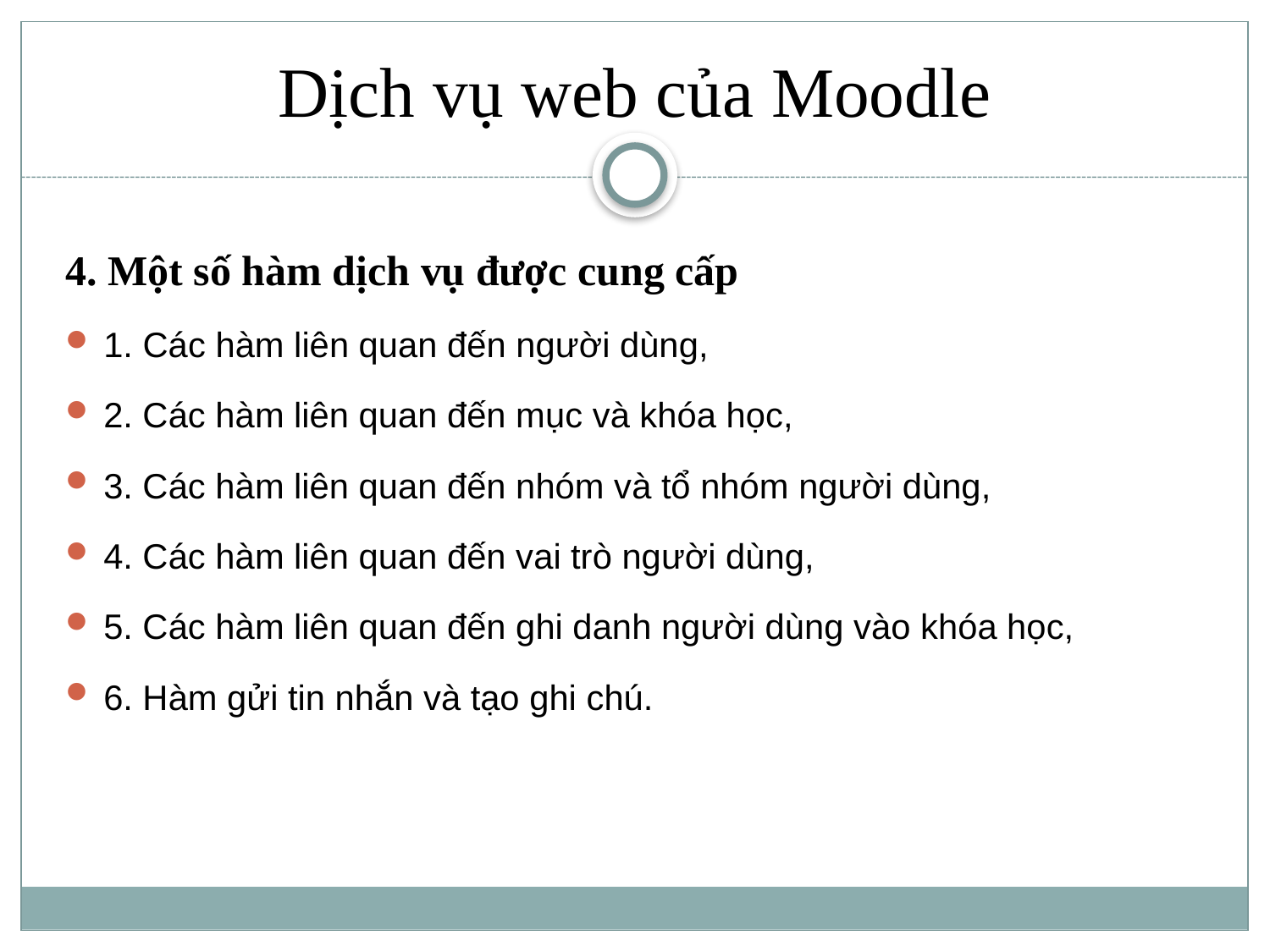

Dịch vụ web của Moodle
4. Một số hàm dịch vụ được cung cấp
1. Các hàm liên quan đến người dùng,
2. Các hàm liên quan đến mục và khóa học,
3. Các hàm liên quan đến nhóm và tổ nhóm người dùng,
4. Các hàm liên quan đến vai trò người dùng,
5. Các hàm liên quan đến ghi danh người dùng vào khóa học,
6. Hàm gửi tin nhắn và tạo ghi chú.